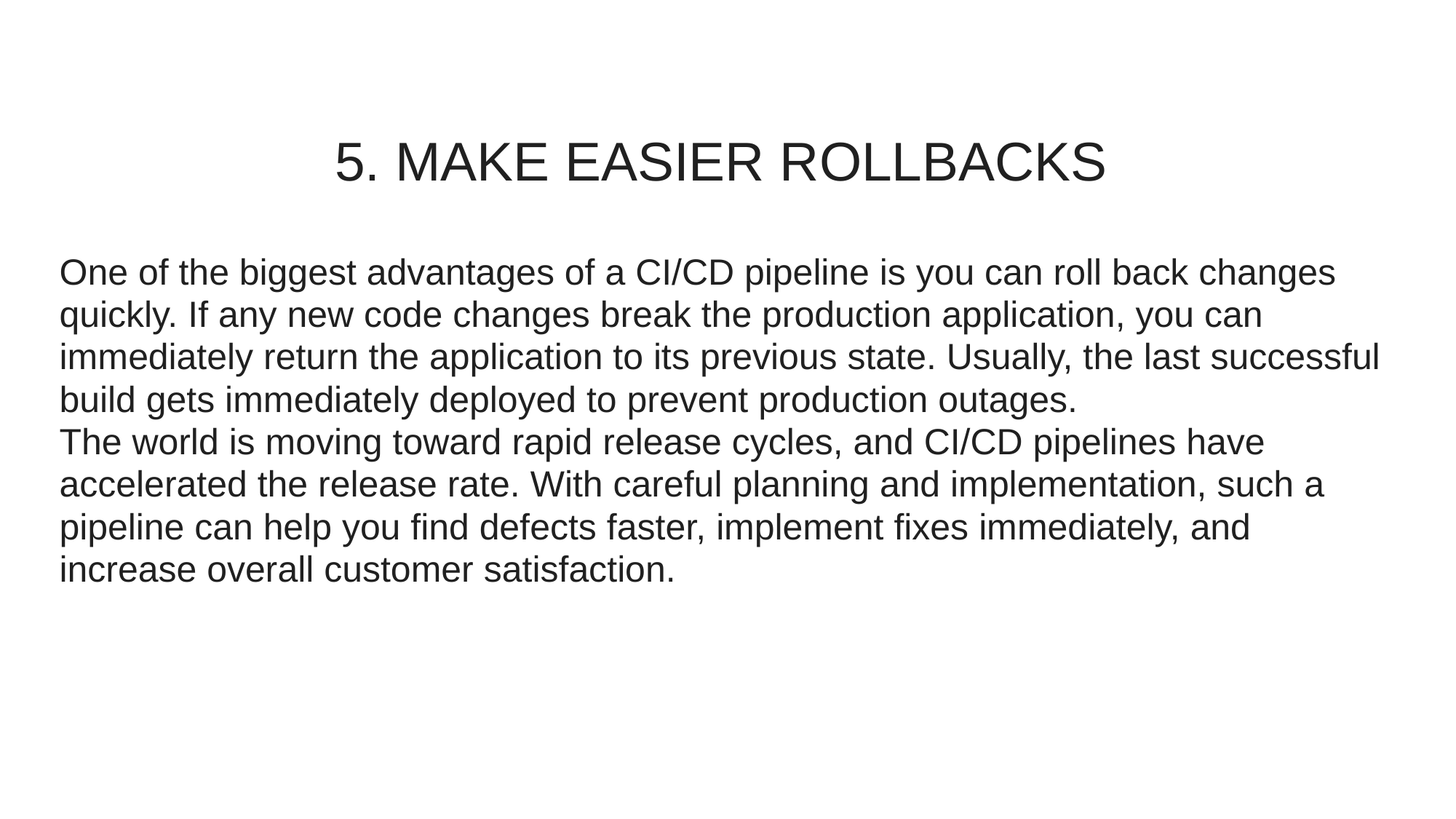

# 5. Make easier rollbacks
One of the biggest advantages of a CI/CD pipeline is you can roll back changes quickly. If any new code changes break the production application, you can immediately return the application to its previous state. Usually, the last successful build gets immediately deployed to prevent production outages.
The world is moving toward rapid release cycles, and CI/CD pipelines have accelerated the release rate. With careful planning and implementation, such a pipeline can help you find defects faster, implement fixes immediately, and increase overall customer satisfaction.